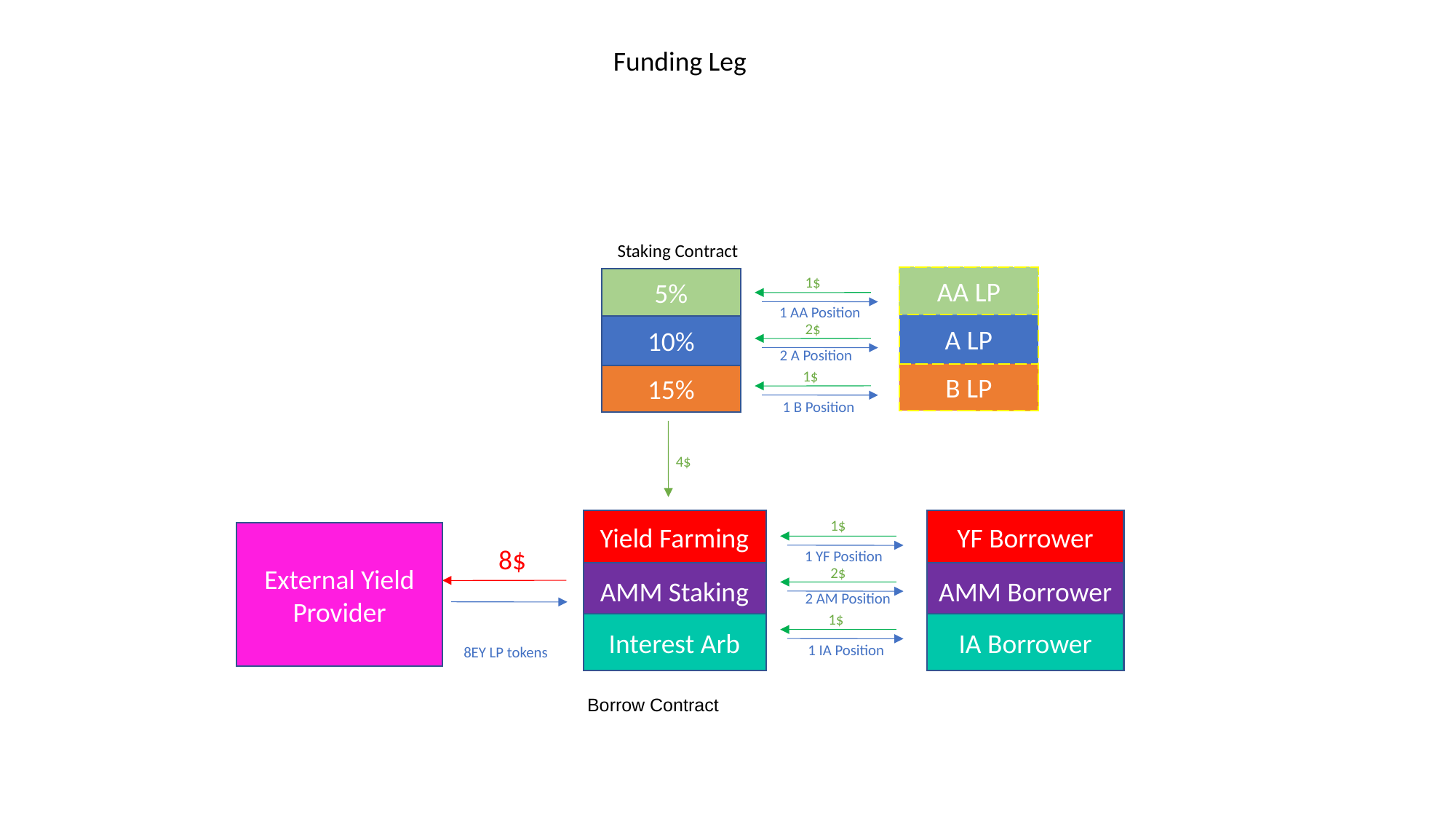

Funding Leg
Staking Contract
1$
A LP
AA LP
10%
5%

1 AA Position

2$

2 A Position

1$
B LP
15%

1 B Position

4$
AMM Staking
Yield Farming
1$
AMM Borrower
YF Borrower
External Yield Provider

8$
1 YF Position

2$

2 AM Position

1$
Interest Arb
IA Borrower

1 IA Position
8EY LP tokens

Borrow Contract